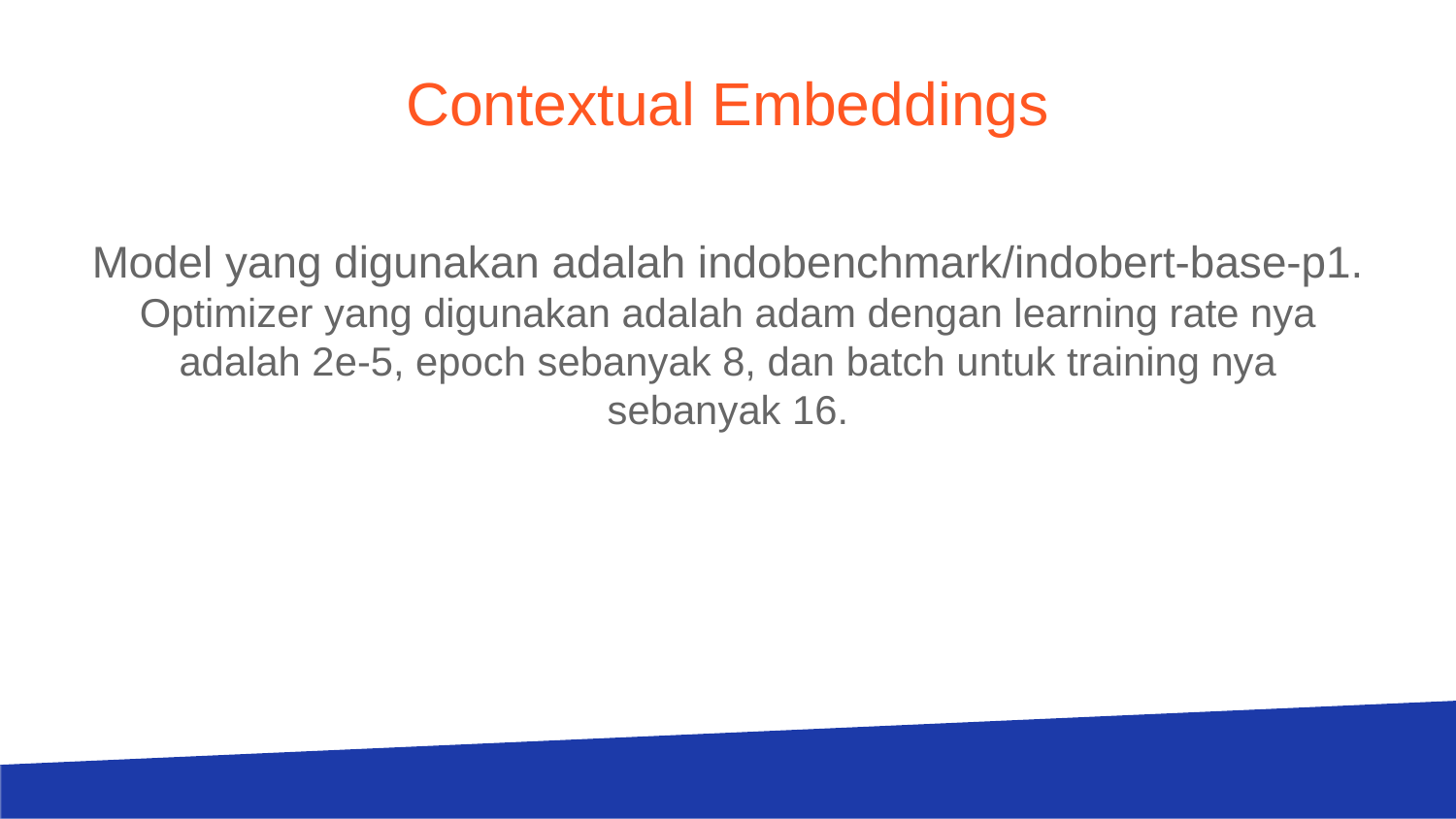

# Contextual Embeddings
Model yang digunakan adalah indobenchmark/indobert-base-p1. Optimizer yang digunakan adalah adam dengan learning rate nya adalah 2e-5, epoch sebanyak 8, dan batch untuk training nya sebanyak 16.